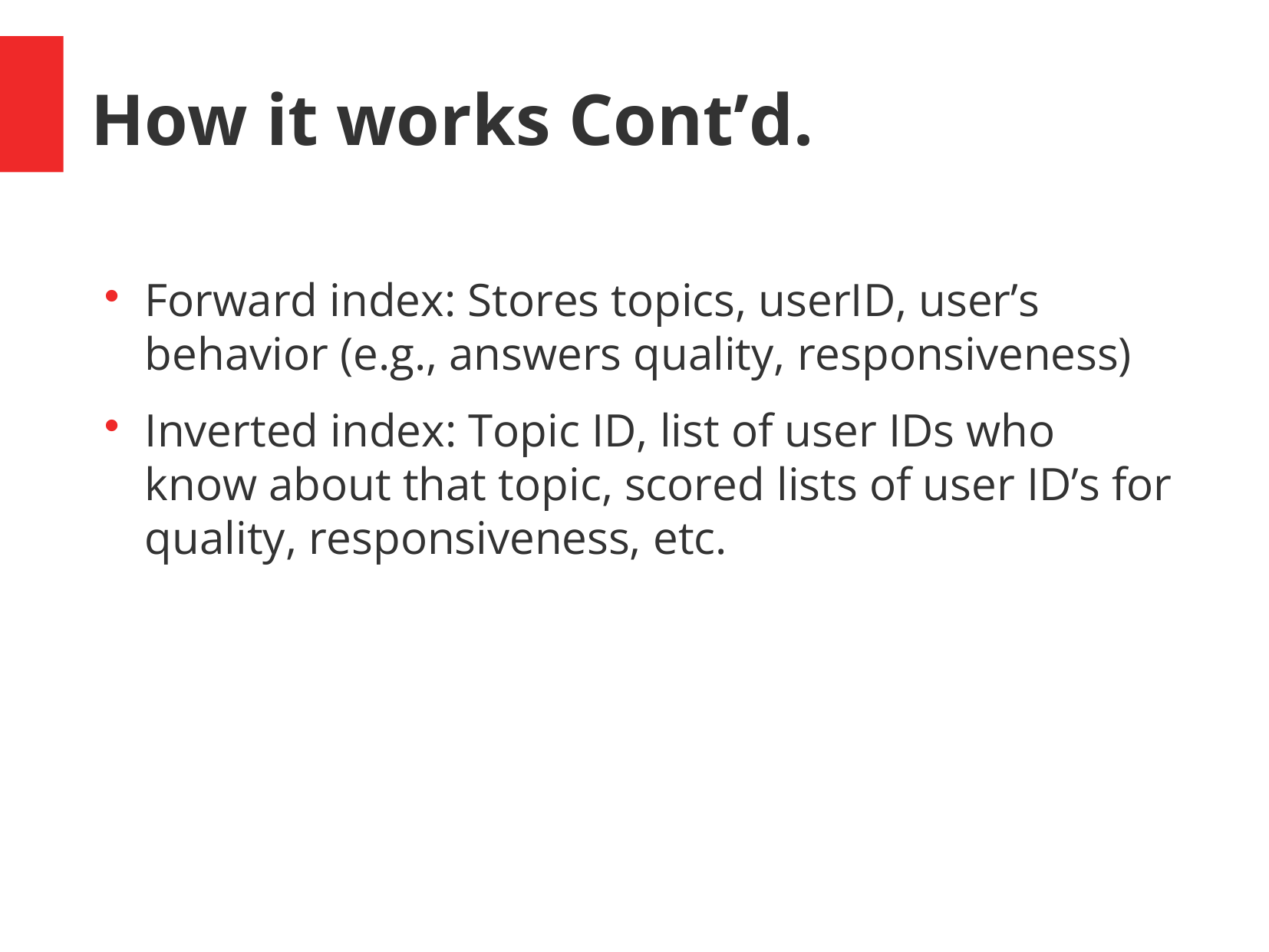

How it works Cont’d.
Forward index: Stores topics, userID, user’s behavior (e.g., answers quality, responsiveness)
Inverted index: Topic ID, list of user IDs who know about that topic, scored lists of user ID’s for quality, responsiveness, etc.